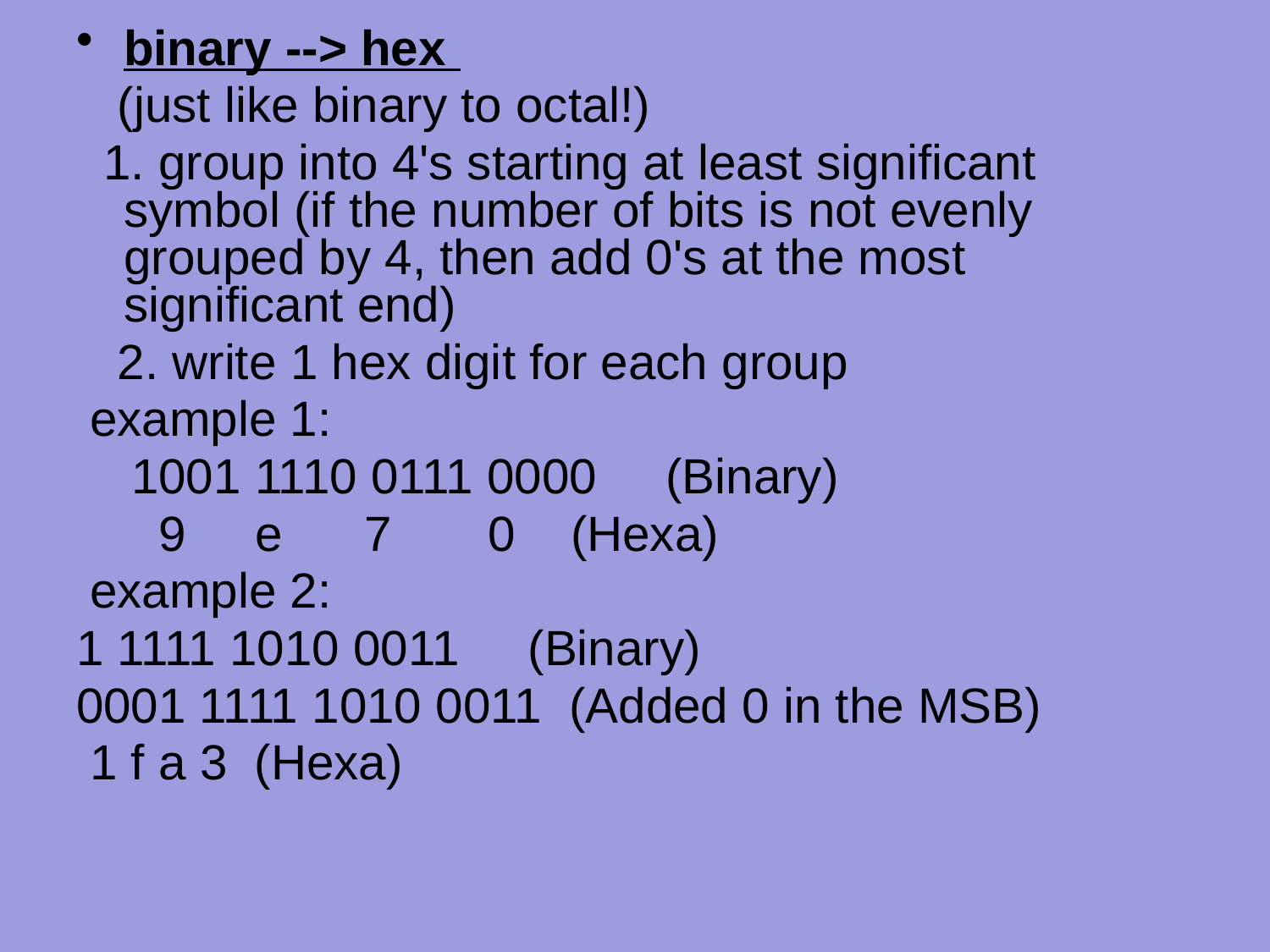

binary --> hex
   (just like binary to octal!)
  1. group into 4's starting at least significant symbol (if the number of bits is not evenly grouped by 4, then add 0's at the most significant end)
   2. write 1 hex digit for each group
 example 1:
    1001 1110 0111 0000     (Binary)
      9     e      7       0    (Hexa)
 example 2:
1 1111 1010 0011     (Binary)
0001 1111 1010 0011  (Added 0 in the MSB)
 1 f a 3  (Hexa)